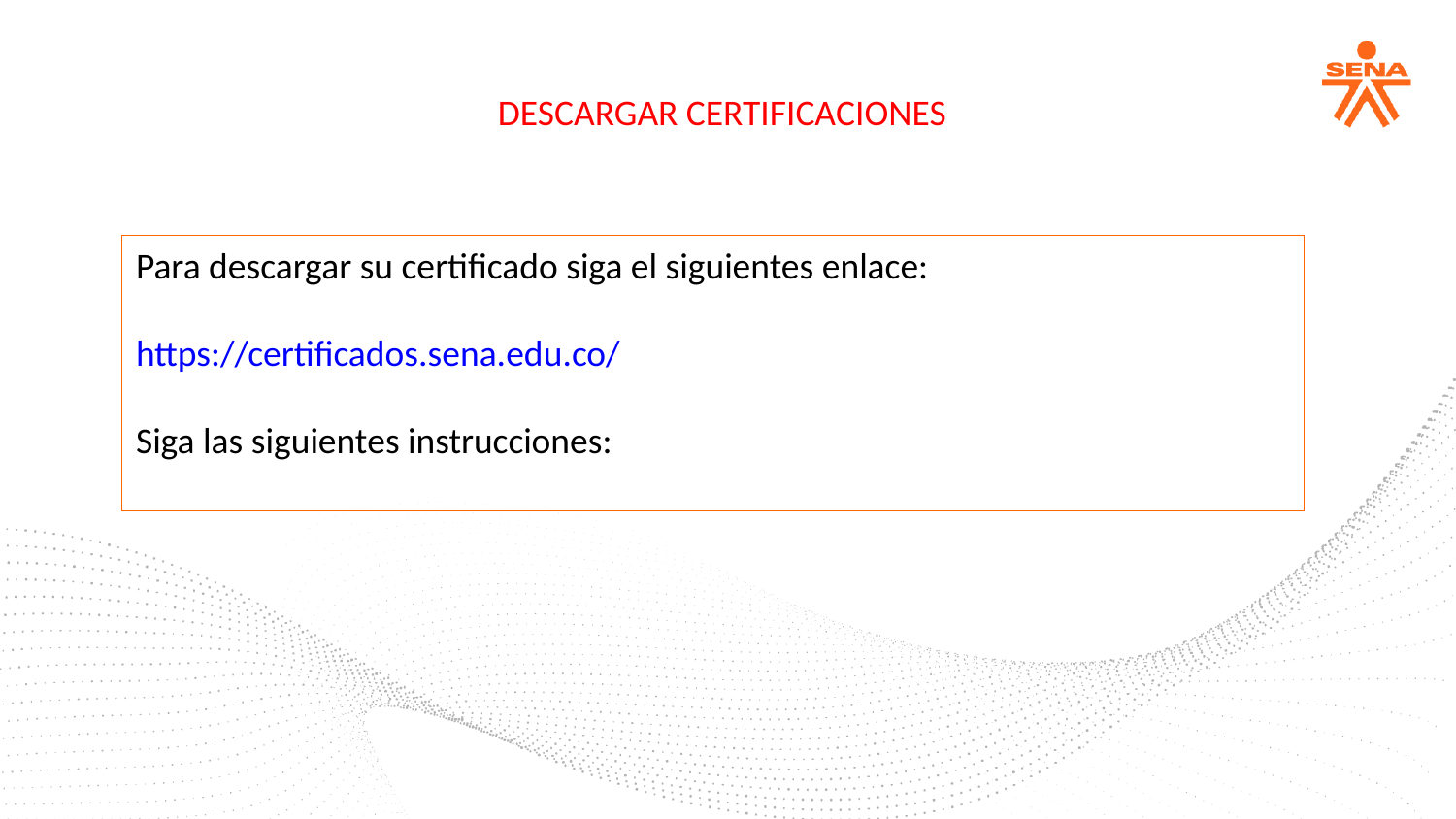

DESCARGAR CERTIFICACIONES
Para descargar su certificado siga el siguientes enlace:

https://certificados.sena.edu.co/

Siga las siguientes instrucciones: